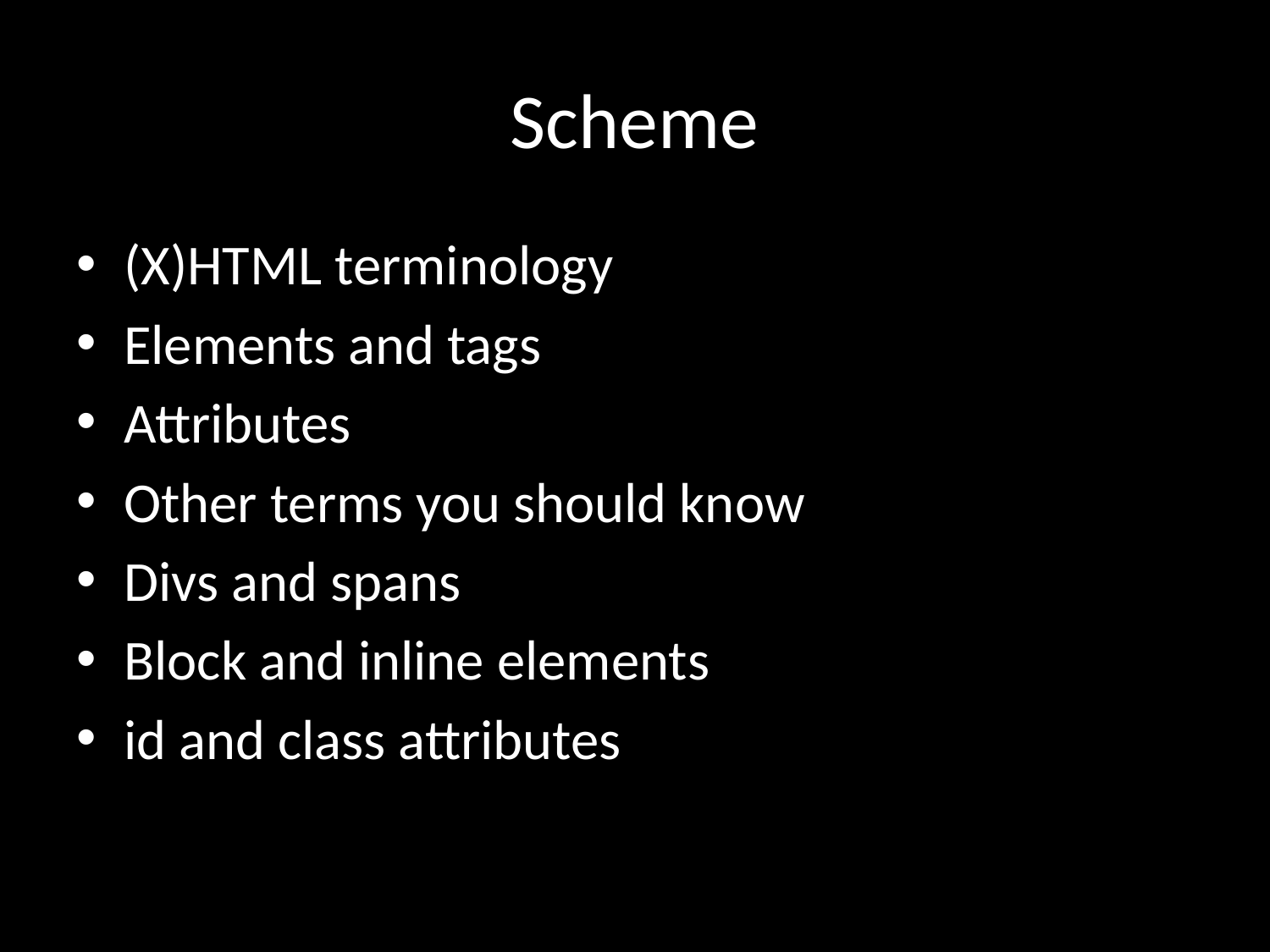

# Scheme
(X)HTML terminology
Elements and tags
Attributes
Other terms you should know
Divs and spans
Block and inline elements
id and class attributes